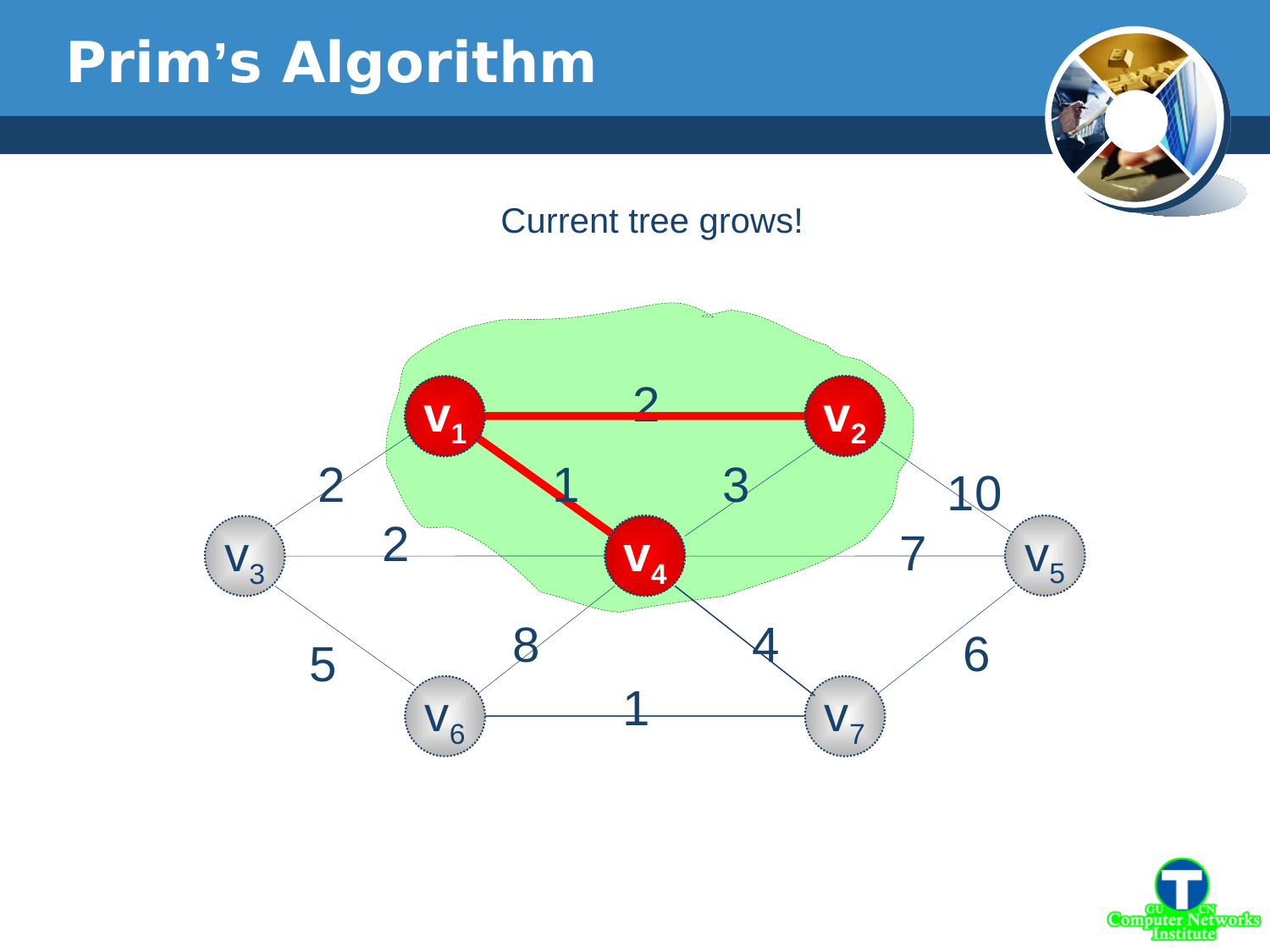

# Prim’s Algorithm

Current tree grows!
2
v2
v1
v1
v2

2
1

3
10
2
7
v4
v5
v3
v4

8
4
6
5
1
v6
v7